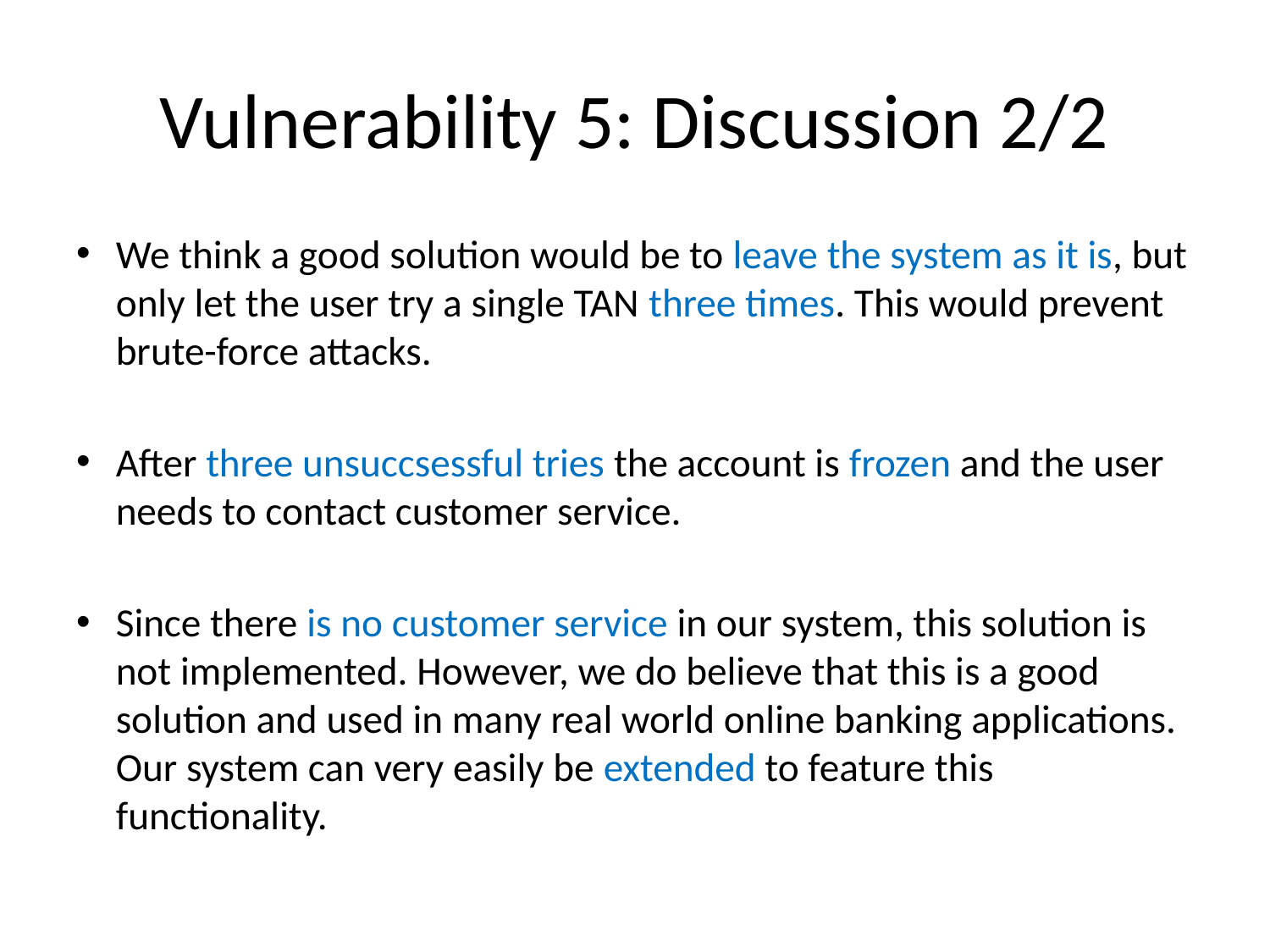

# Vulnerability 5: Discussion 2/2
We think a good solution would be to leave the system as it is, but only let the user try a single TAN three times. This would prevent brute-force attacks.

After three unsuccsessful tries the account is frozen and the user needs to contact customer service.

Since there is no customer service in our system, this solution is not implemented. However, we do believe that this is a good solution and used in many real world online banking applications. Our system can very easily be extended to feature this functionality.